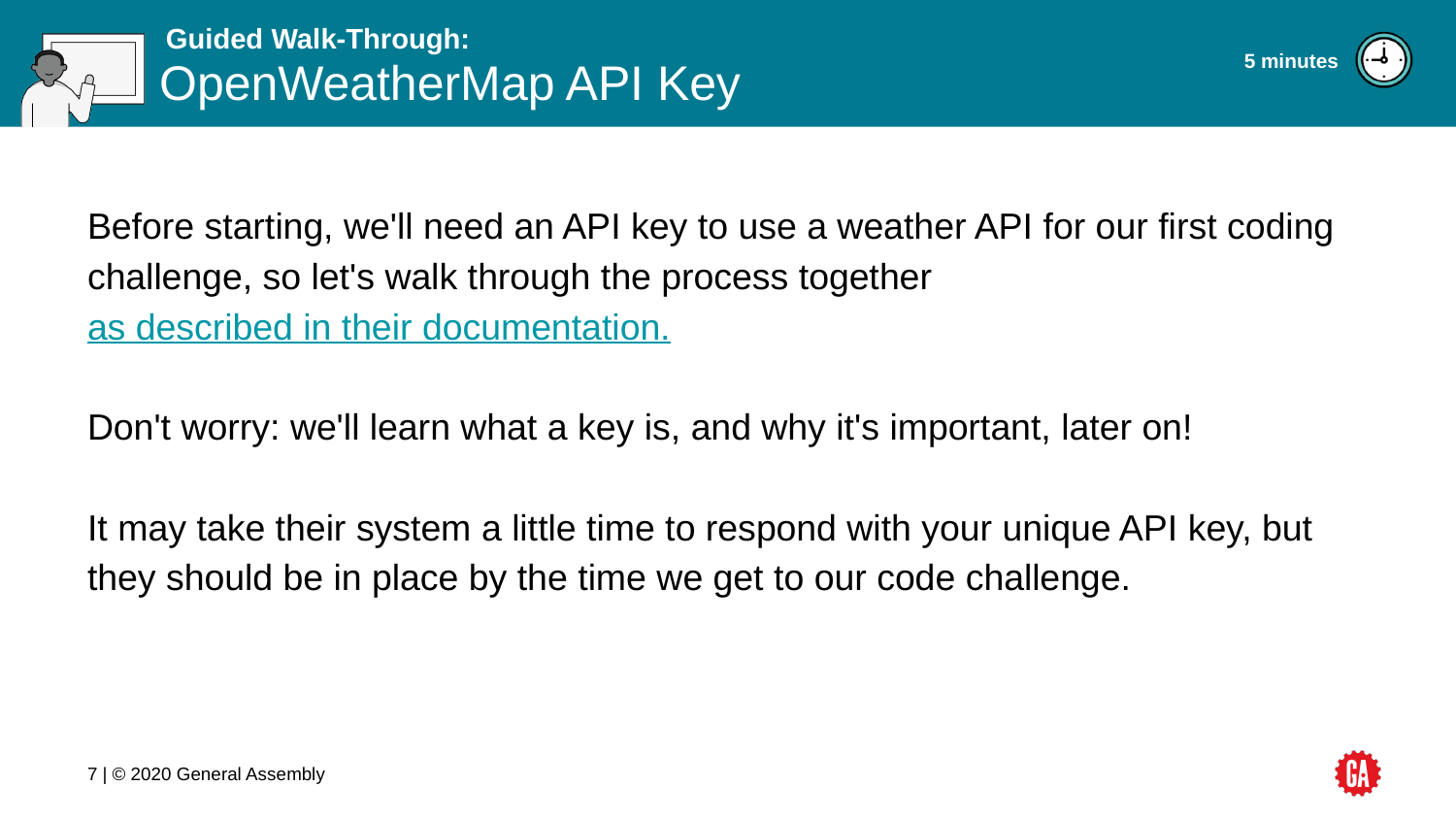

5 minutes
# OpenWeatherMap API Key
Before starting, we'll need an API key to use a weather API for our first coding challenge, so let's walk through the process together as described in their documentation.
Don't worry: we'll learn what a key is, and why it's important, later on!
It may take their system a little time to respond with your unique API key, but they should be in place by the time we get to our code challenge.
7 | © 2020 General Assembly

7